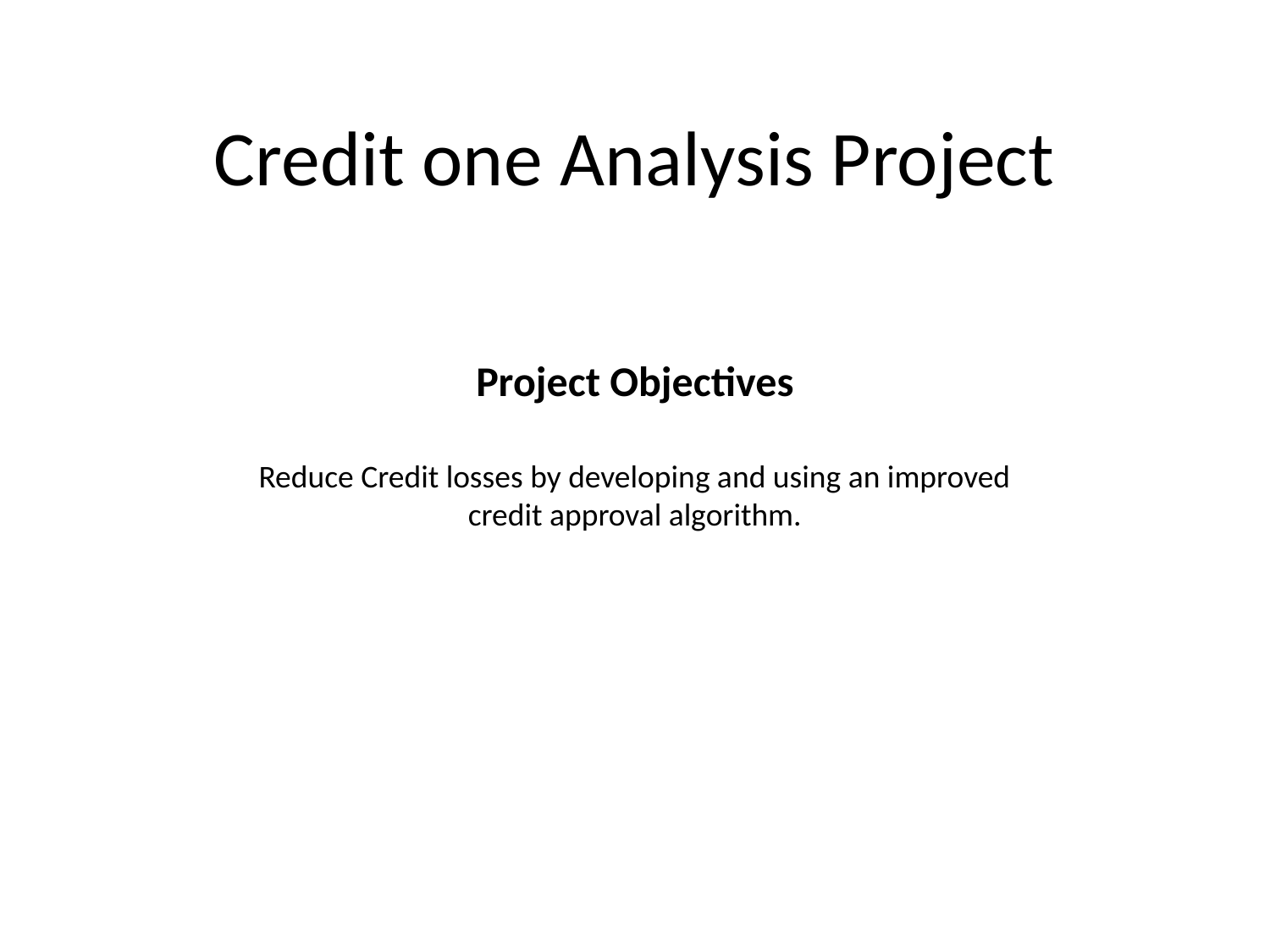

# Credit one Analysis Project
Project Objectives

Reduce Credit losses by developing and using an improved credit approval algorithm.